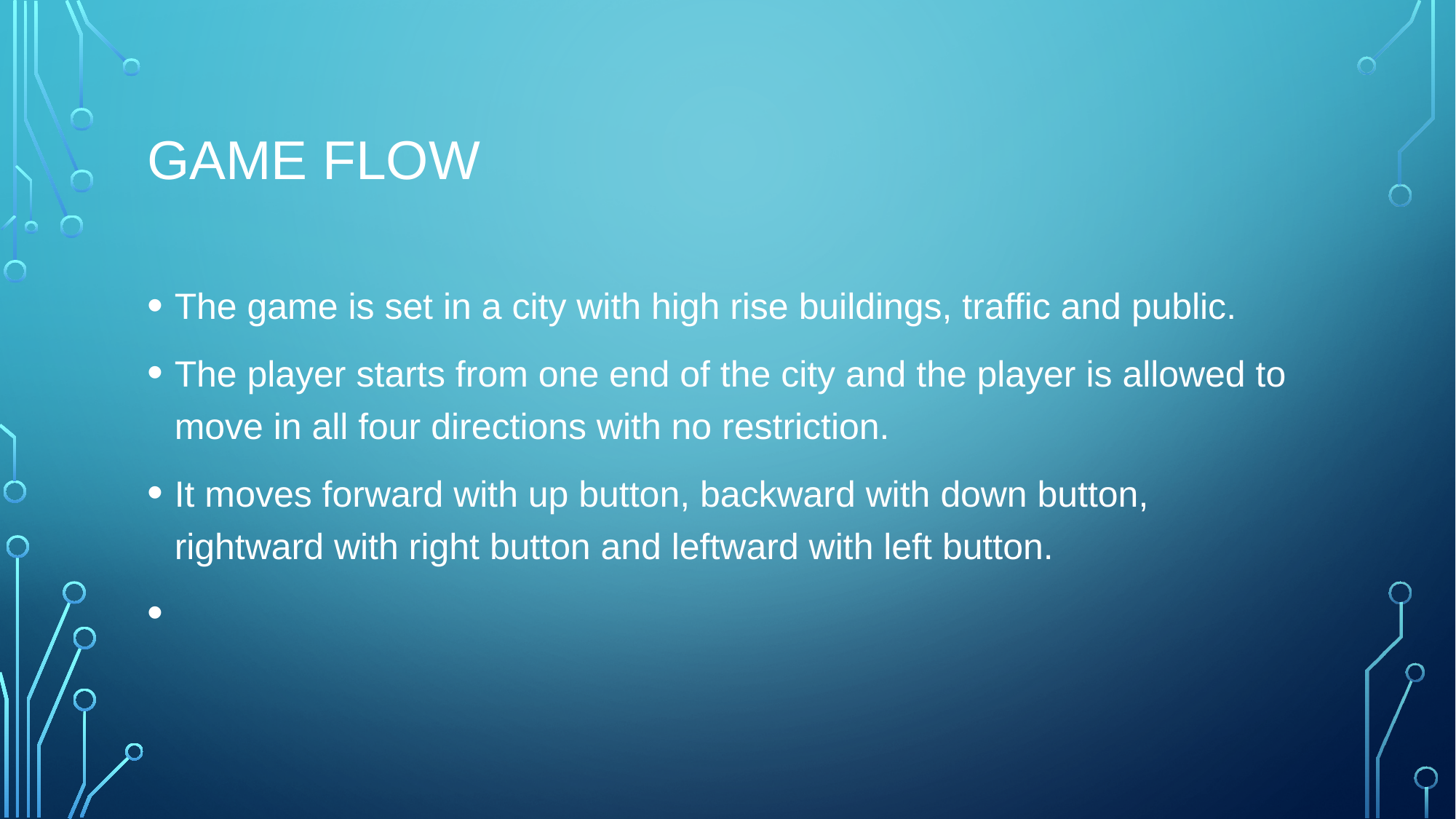

# Game Flow
The game is set in a city with high rise buildings, traffic and public.
The player starts from one end of the city and the player is allowed to move in all four directions with no restriction.
It moves forward with up button, backward with down button, rightward with right button and leftward with left button.